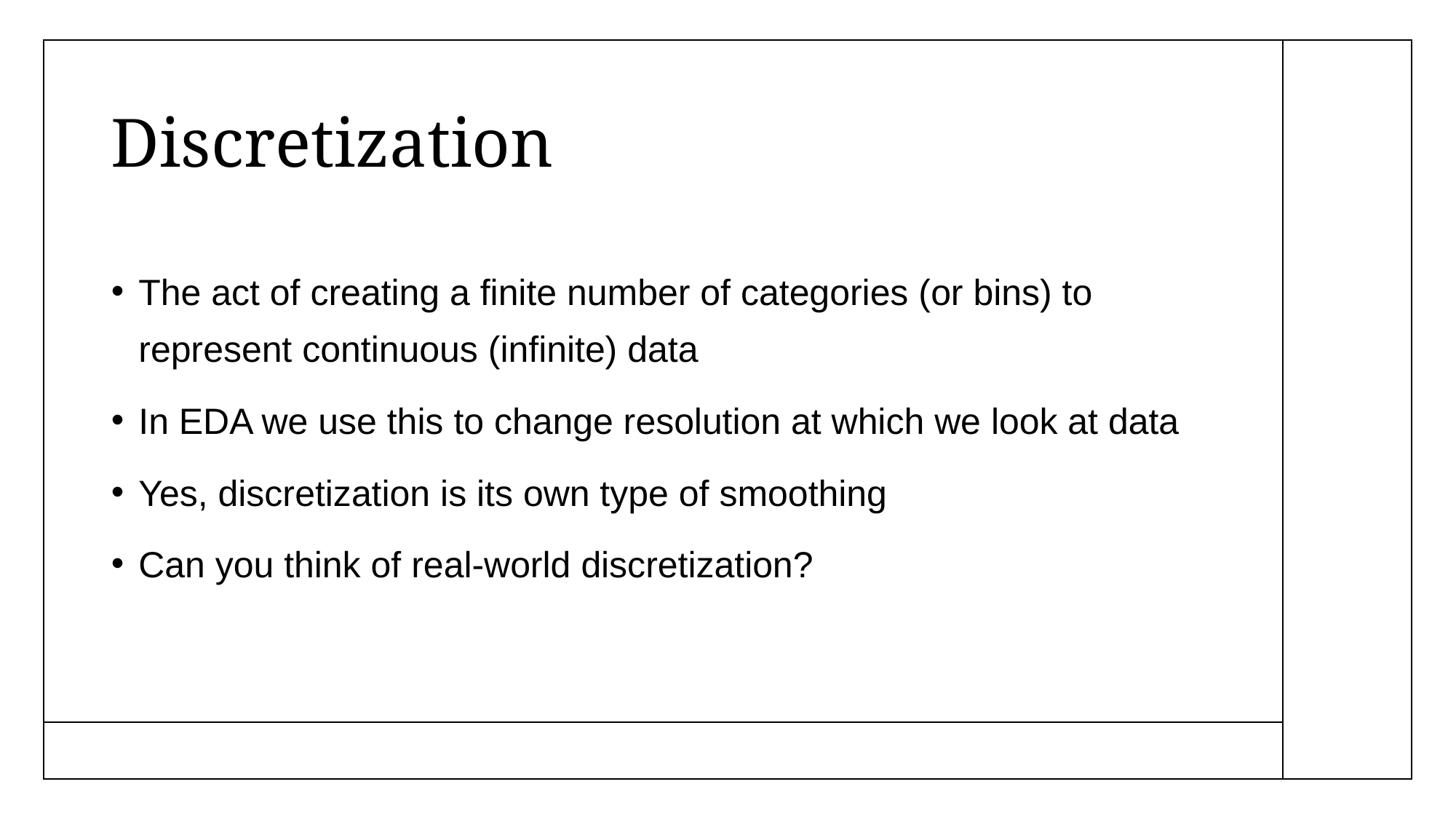

# Discretization
The act of creating a finite number of categories (or bins) to represent continuous (infinite) data
In EDA we use this to change resolution at which we look at data
Yes, discretization is its own type of smoothing
Can you think of real-world discretization?